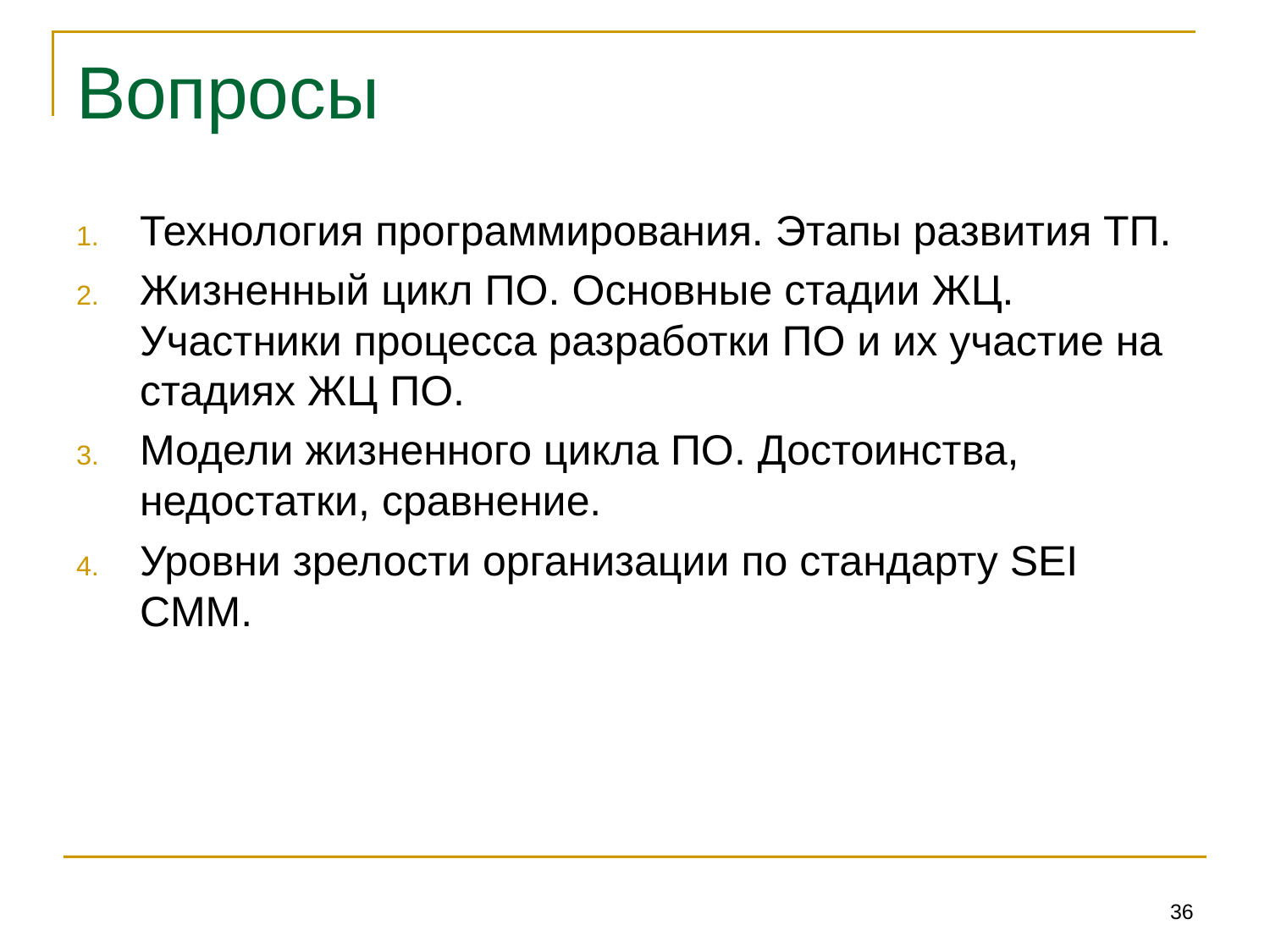

# Вопросы
Технология программирования. Этапы развития ТП.
Жизненный цикл ПО. Основные стадии ЖЦ. Участники процесса разработки ПО и их участие на стадиях ЖЦ ПО.
Модели жизненного цикла ПО. Достоинства, недостатки, сравнение.
Уровни зрелости организации по стандарту SEI CMM.

36